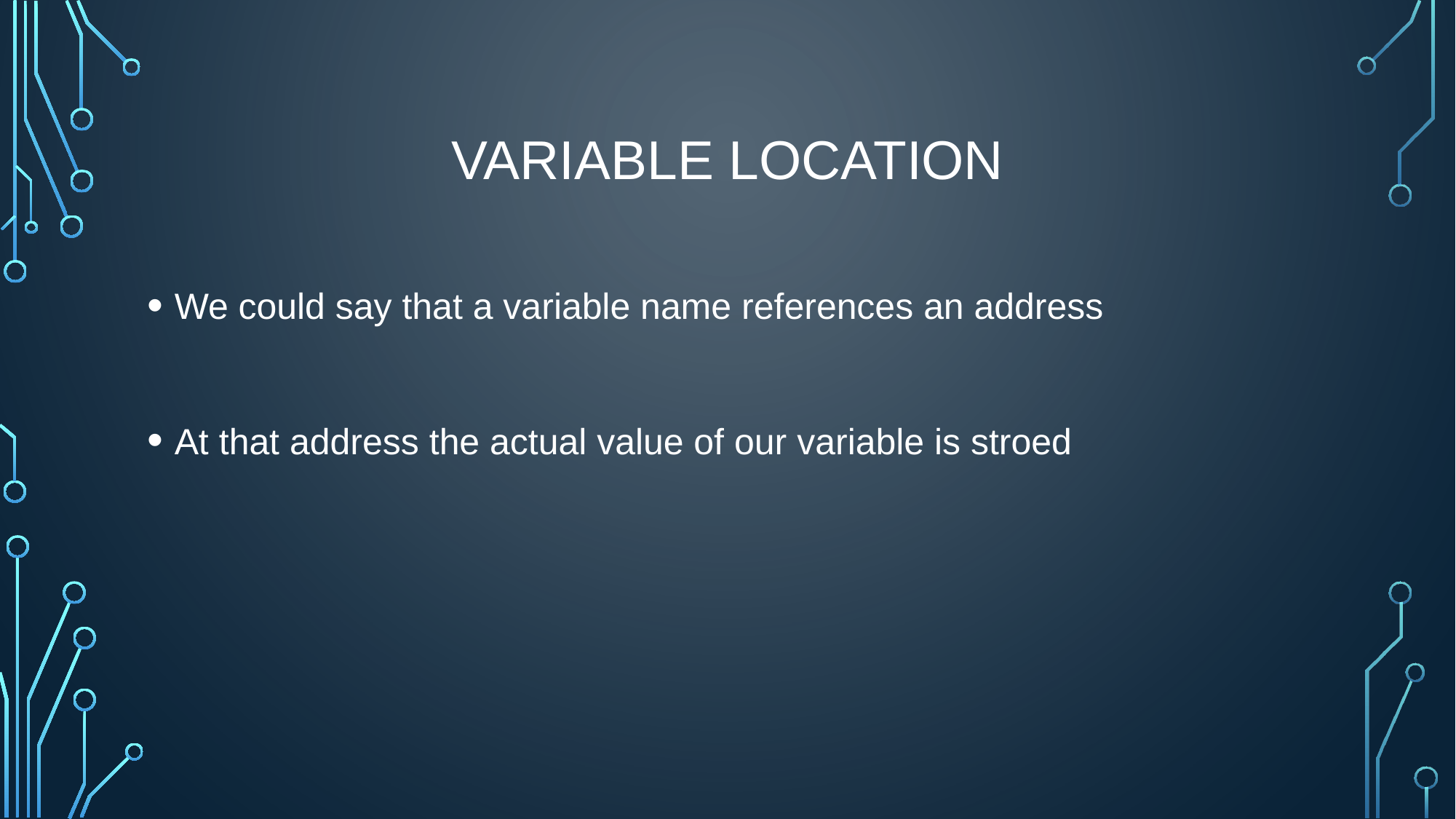

# Variable location
We could say that a variable name references an address

At that address the actual value of our variable is stroed